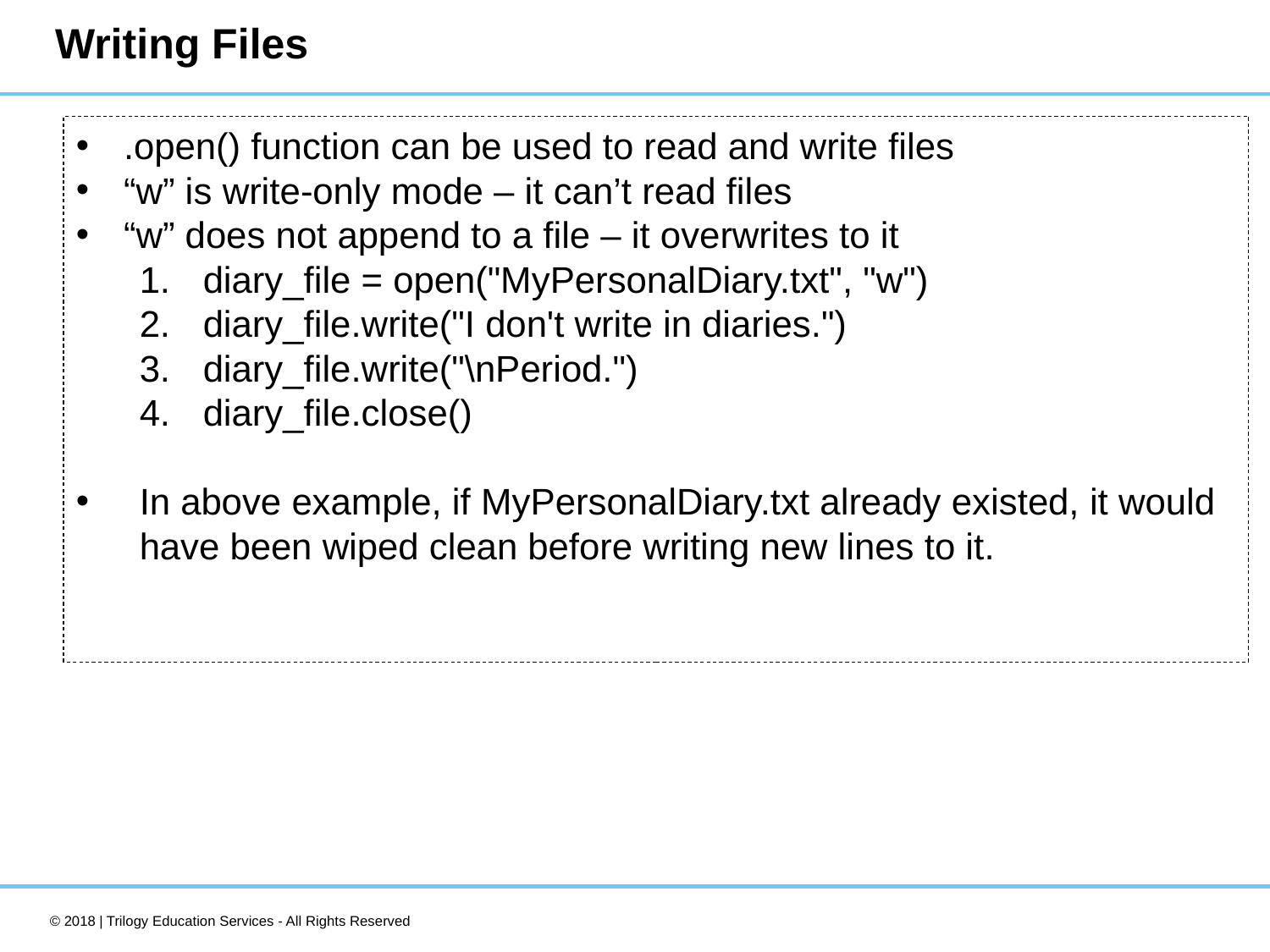

# Writing Files
.open() function can be used to read and write files
“w” is write-only mode – it can’t read files
“w” does not append to a file – it overwrites to it
diary_file = open("MyPersonalDiary.txt", "w")
diary_file.write("I don't write in diaries.")
diary_file.write("\nPeriod.")
diary_file.close()

In above example, if MyPersonalDiary.txt already existed, it would have been wiped clean before writing new lines to it.